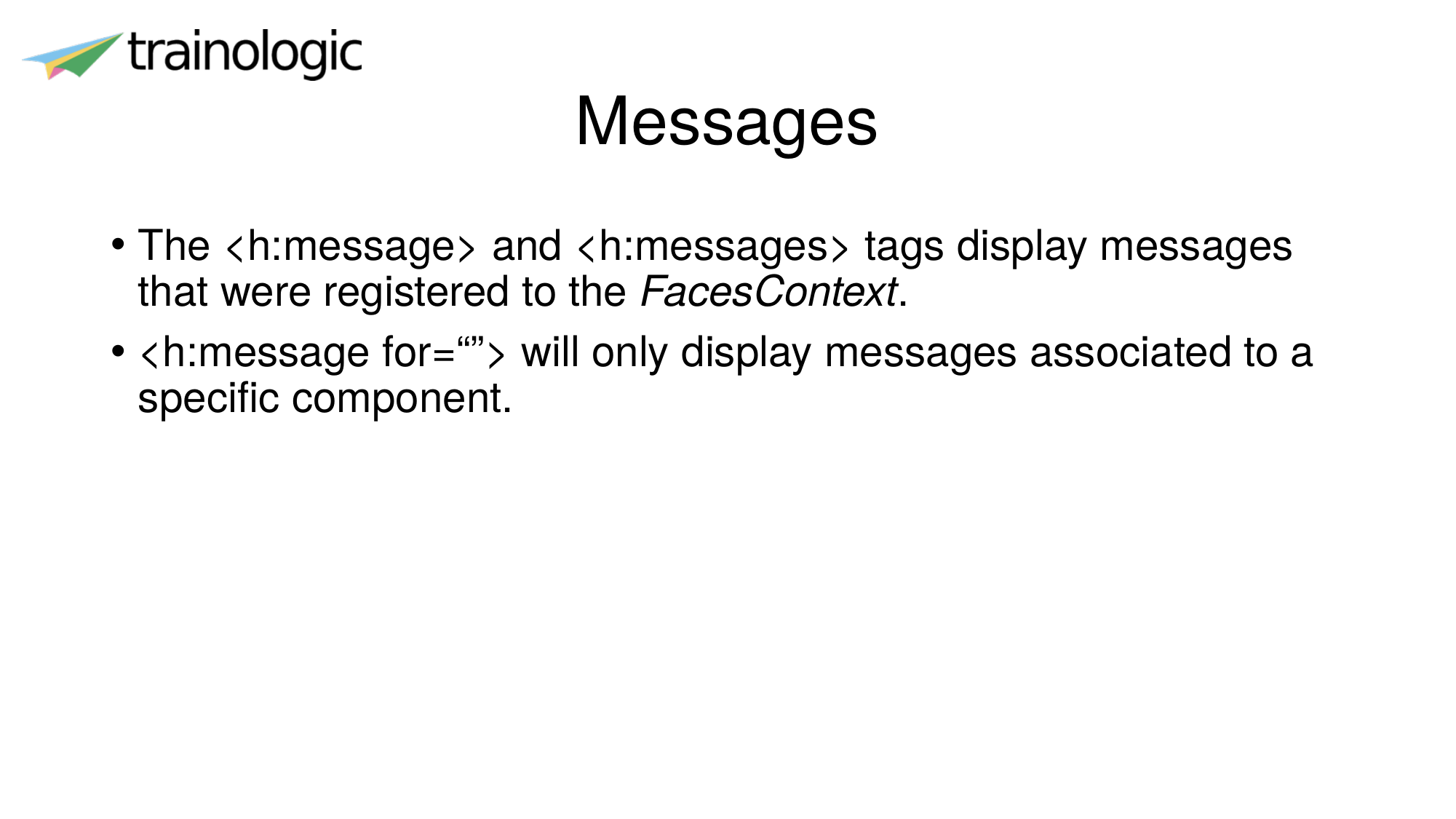

# Messages
The <h:message> and <h:messages> tags display messages that were registered to the FacesContext.
<h:message for=“”> will only display messages associated to a specific component.